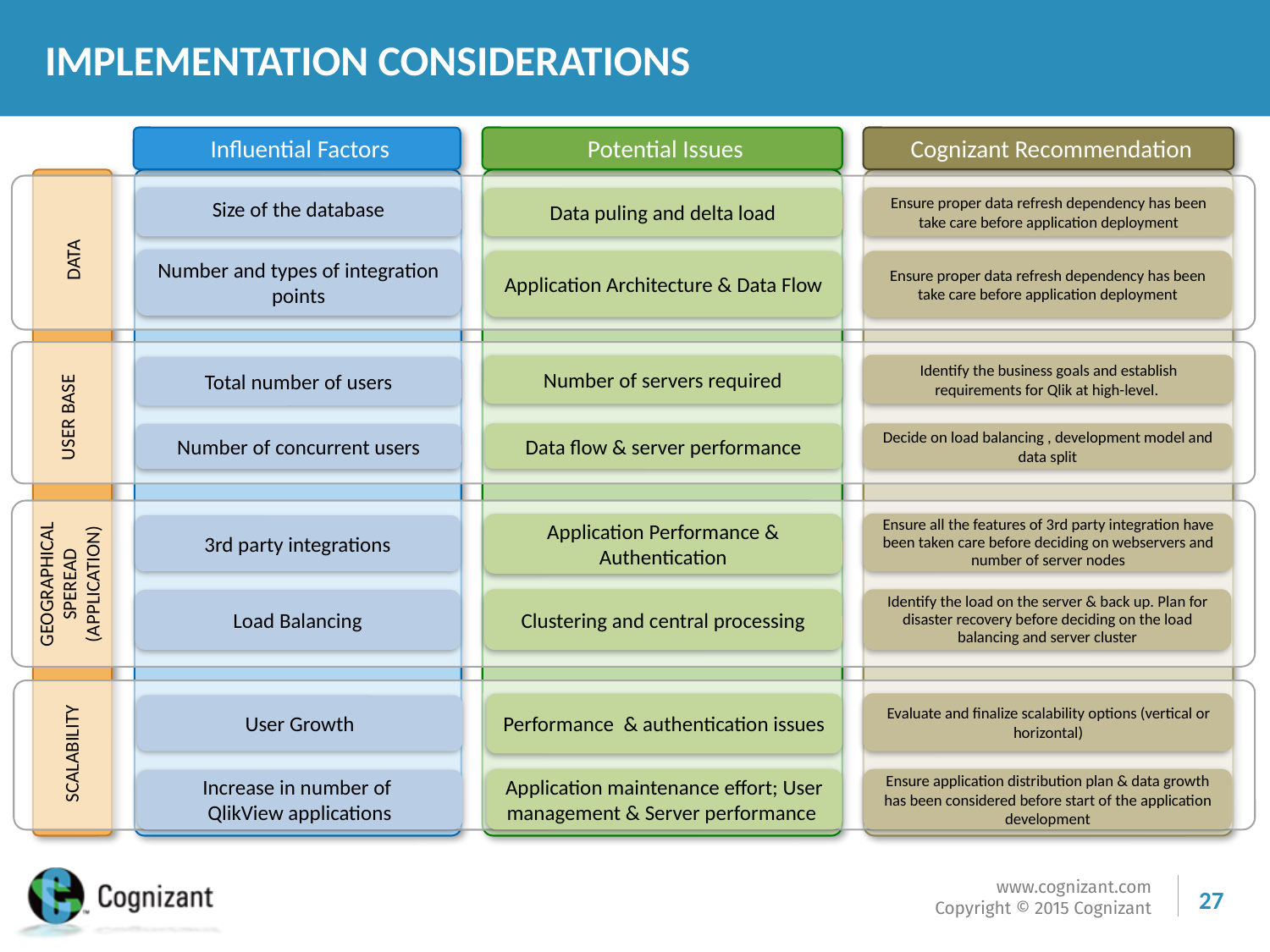

IMPLEMENTATION CONSIDERATIONS
Influential Factors
Potential Issues
Cognizant Recommendation

Size of the database
Ensure proper data refresh dependency has been take care before application deployment
Data puling and delta load
DATA
Number and types of integration points
Application Architecture & Data Flow
Ensure proper data refresh dependency has been take care before application deployment

Identify the business goals and establish requirements for Qlik at high-level.
Number of servers required
Total number of users
USER BASE
Data flow & server performance
Decide on load balancing , development model and data split
Number of concurrent users

Ensure all the features of 3rd party integration have been taken care before deciding on webservers and number of server nodes
Application Performance & Authentication
3rd party integrations
GEOGRAPHICAL
SPEREAD
(APPLICATION)
Clustering and central processing
Identify the load on the server & back up. Plan for disaster recovery before deciding on the load balancing and server cluster
Load Balancing

Evaluate and finalize scalability options (vertical or horizontal)
Performance  & authentication issues
User Growth
SCALABILITY
Application maintenance effort; User management & Server performance
Ensure application distribution plan & data growth has been considered before start of the application development
Increase in number of
QlikView applications